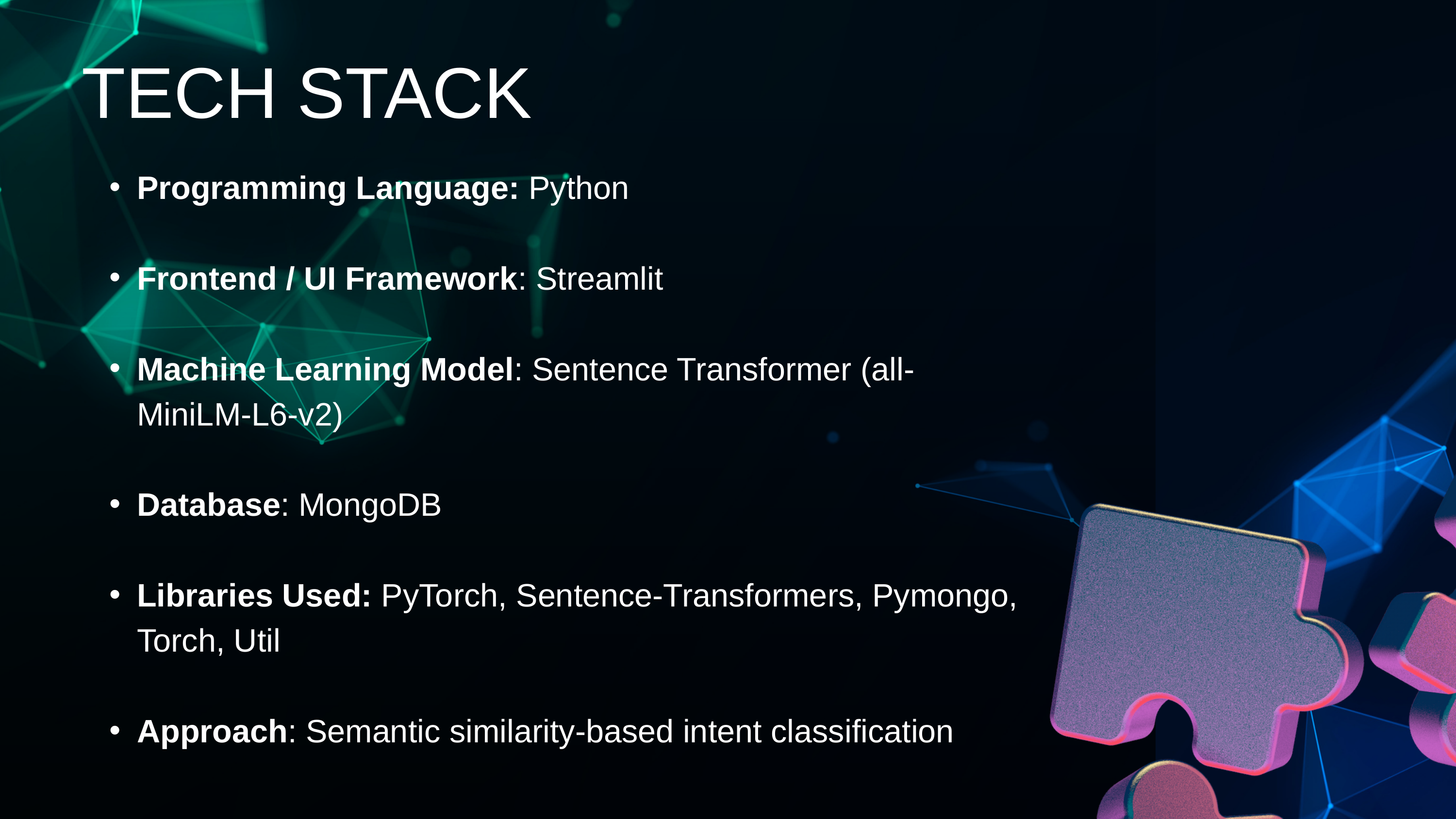

TECH STACK
Programming Language: Python

Frontend / UI Framework: Streamlit

Machine Learning Model: Sentence Transformer (all-MiniLM-L6-v2)

Database: MongoDB

Libraries Used: PyTorch, Sentence-Transformers, Pymongo, Torch, Util

Approach: Semantic similarity-based intent classification